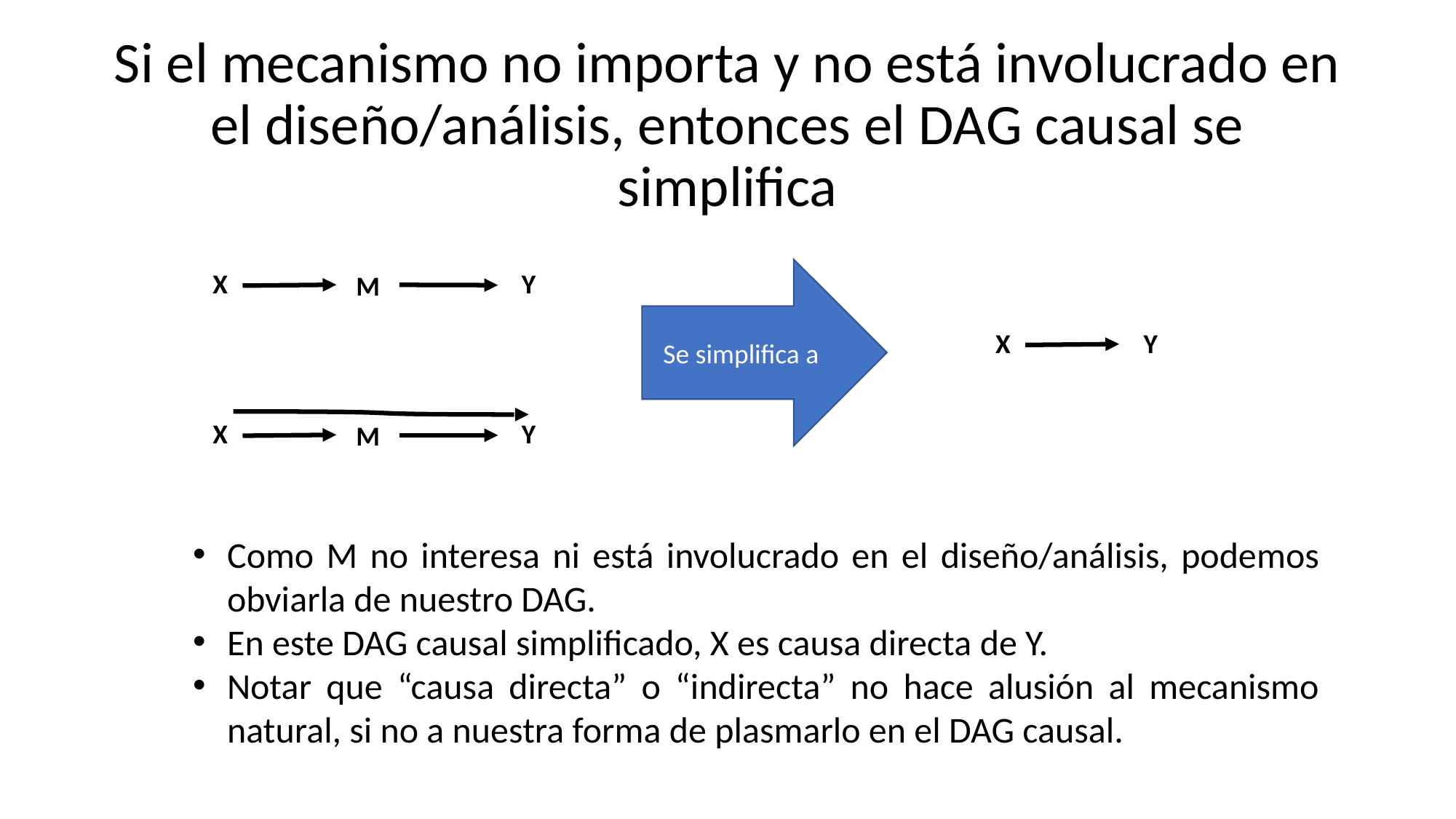

# Si el mecanismo no importa y no está involucrado en el diseño/análisis, entonces el DAG causal se simplifica
Se simplifica a
X
Y
M
X
Y
X
Y
M
Como M no interesa ni está involucrado en el diseño/análisis, podemos obviarla de nuestro DAG.
En este DAG causal simplificado, X es causa directa de Y.
Notar que “causa directa” o “indirecta” no hace alusión al mecanismo natural, si no a nuestra forma de plasmarlo en el DAG causal.